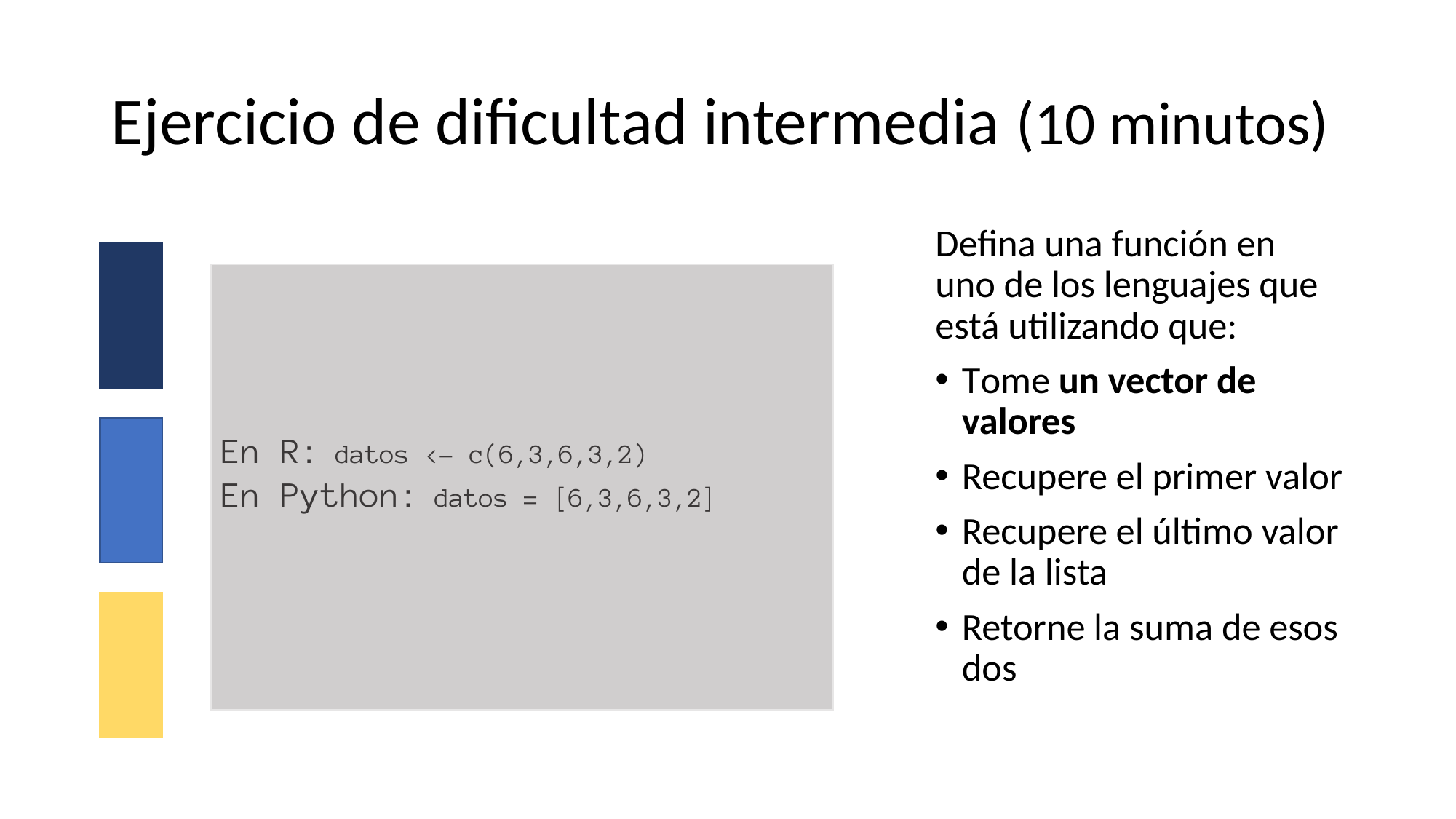

# Ejercicio de dificultad intermedia (10 minutos)
Defina una función en uno de los lenguajes que está utilizando que:
Tome un vector de valores
Recupere el primer valor
Recupere el último valor de la lista
Retorne la suma de esos dos

En R: datos <- c(6,3,6,3,2)
En Python: datos = [6,3,6,3,2]